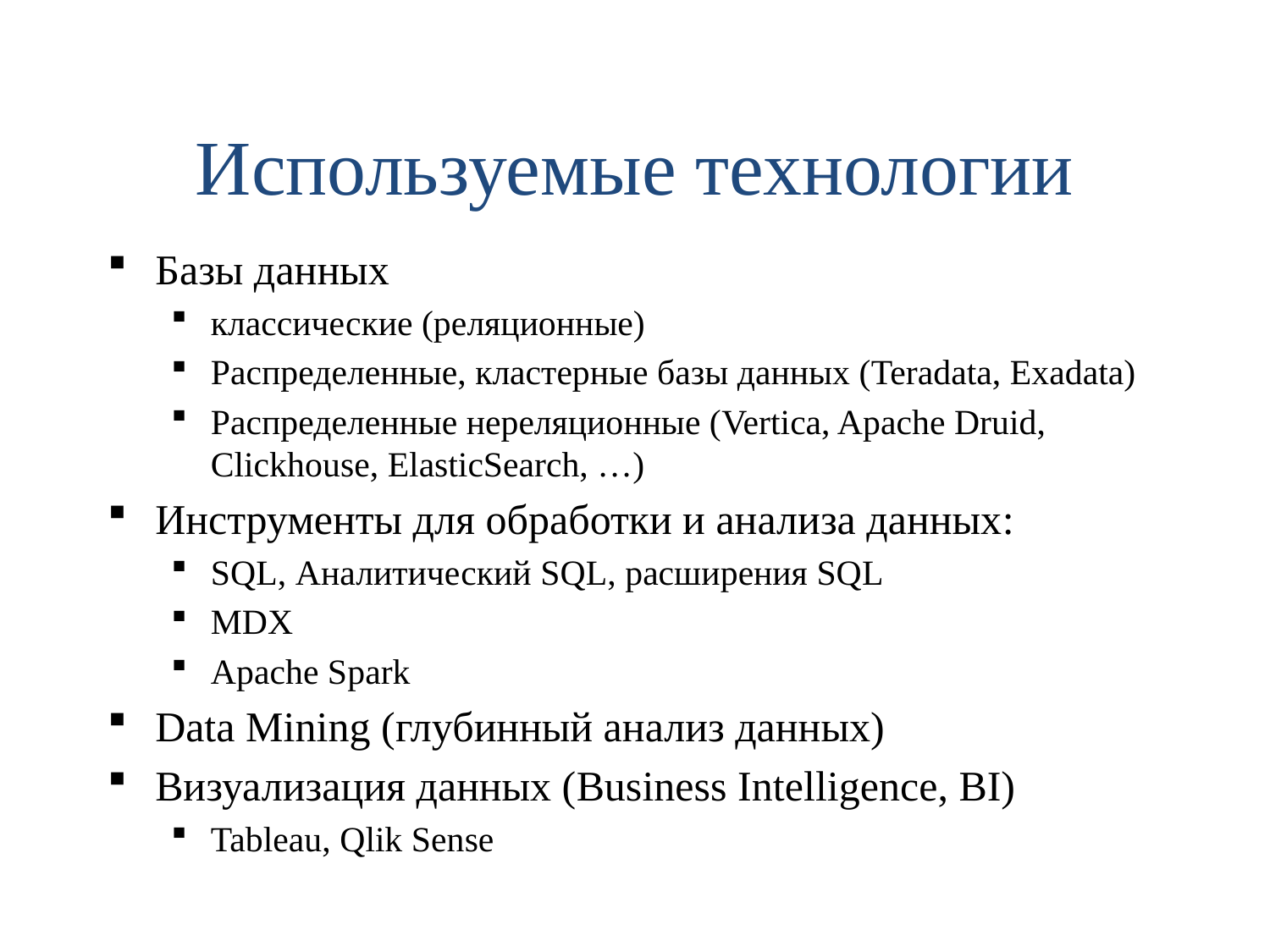

# Используемые технологии
Базы данных
классические (реляционные)
Распределенные, кластерные базы данных (Teradata, Exadata)
Распределенные нереляционные (Vertica, Apache Druid, Clickhouse, ElasticSearch, …)
Инструменты для обработки и анализа данных:
SQL, Аналитический SQL, расширения SQL
MDX
Apache Spark
Data Mining (глубинный анализ данных)
Визуализация данных (Business Intelligence, BI)
Tableau, Qlik Sense